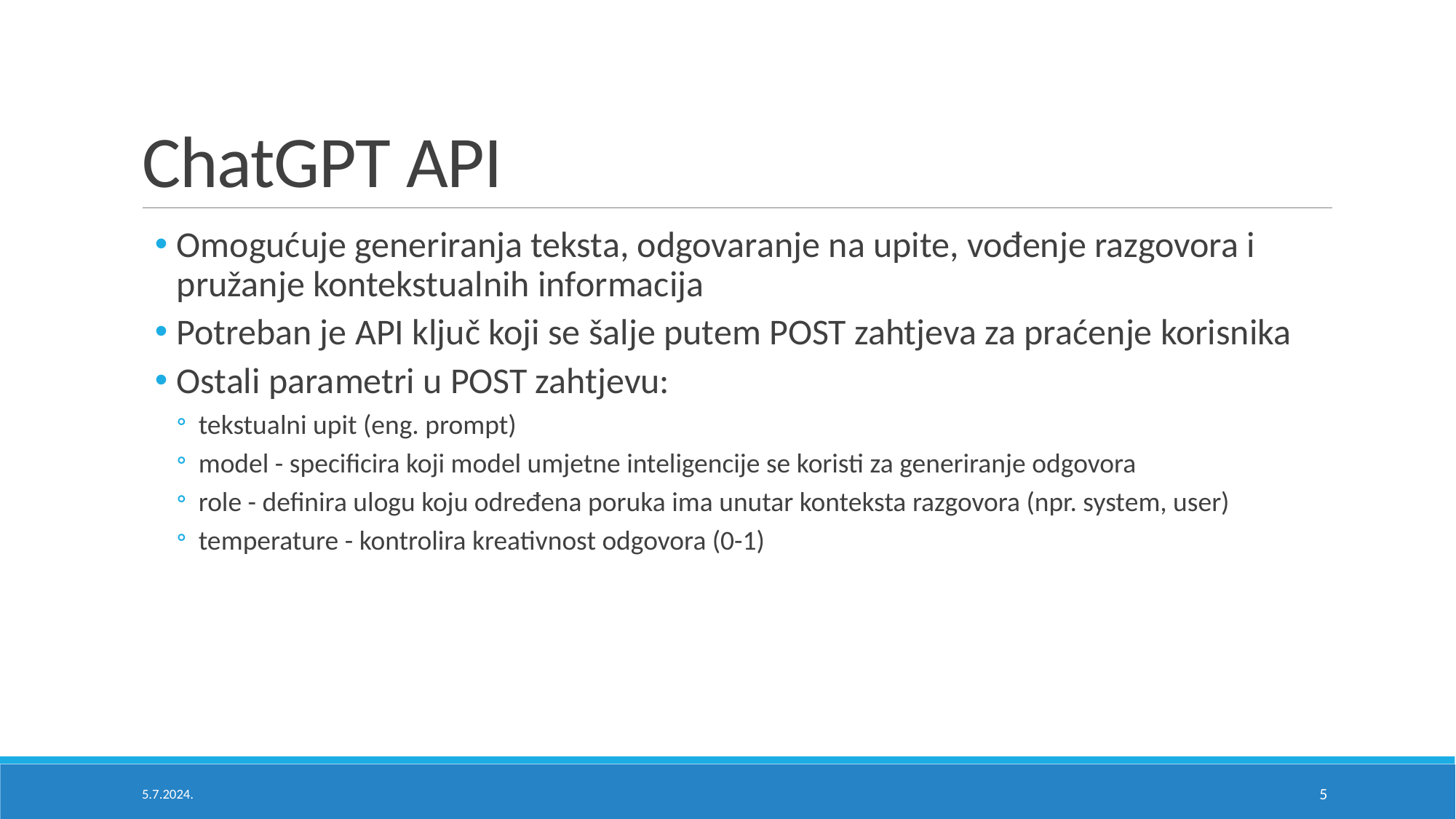

# ChatGPT API
Omogućuje generiranja teksta, odgovaranje na upite, vođenje razgovora i pružanje kontekstualnih informacija
Potreban je API ključ koji se šalje putem POST zahtjeva za praćenje korisnika
Ostali parametri u POST zahtjevu:
tekstualni upit (eng. prompt)
model - specificira koji model umjetne inteligencije se koristi za generiranje odgovora
role - definira ulogu koju određena poruka ima unutar konteksta razgovora (npr. system, user)
temperature - kontrolira kreativnost odgovora (0-1)
5.7.2024.
5